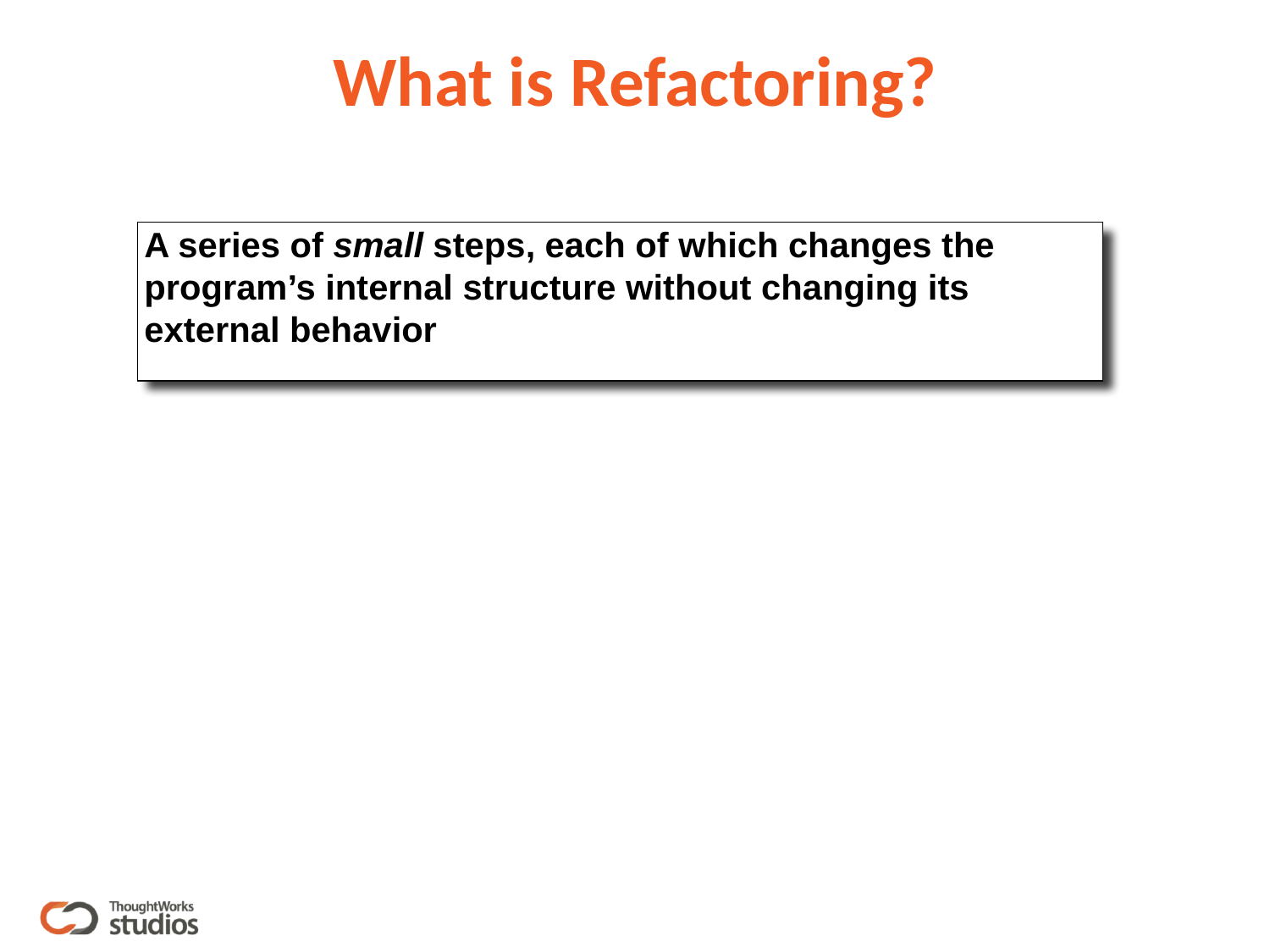

# What is Refactoring?

A series of small steps, each of which changes the program’s internal structure without changing its external behavior